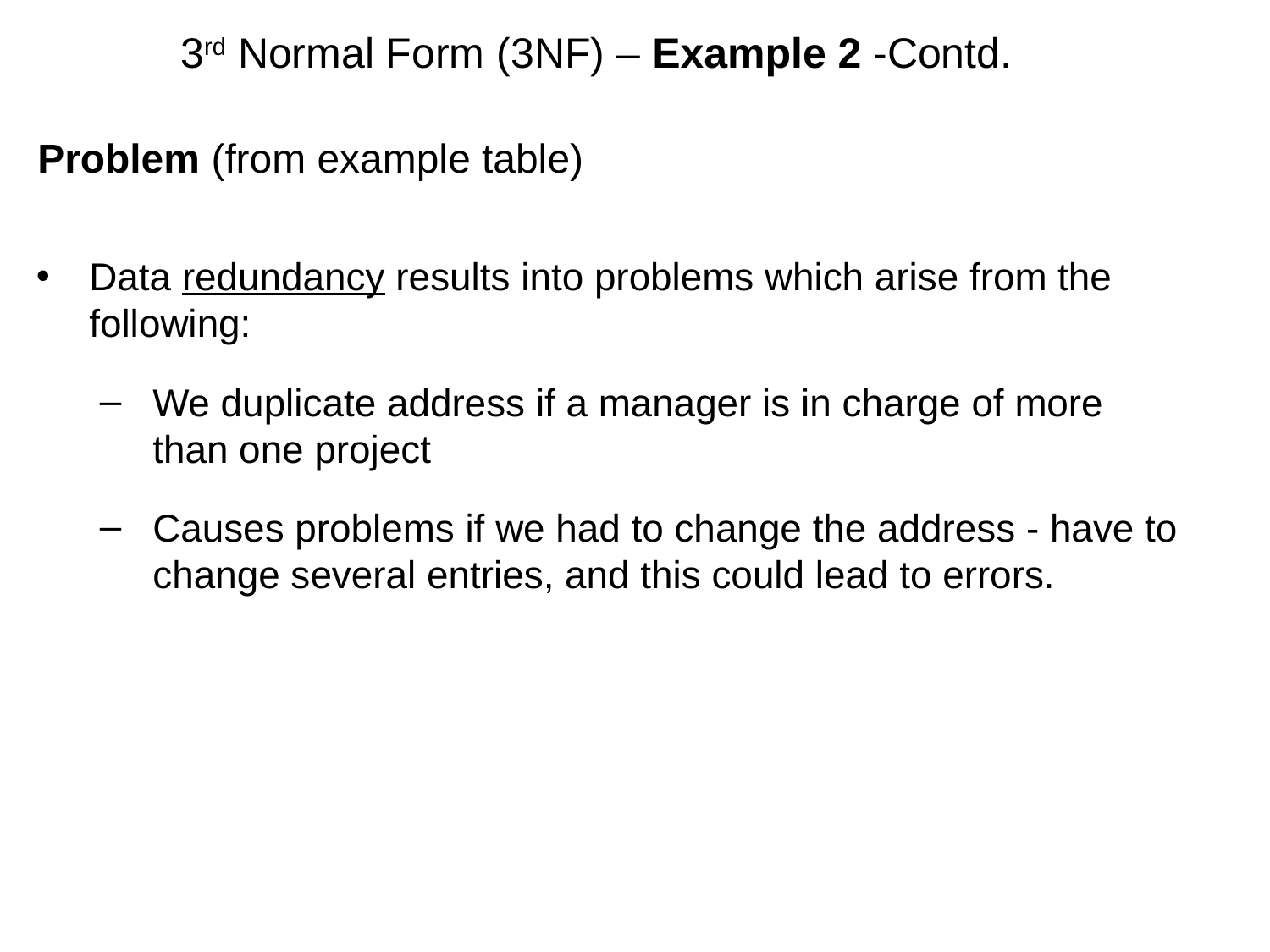

# 3rd Normal Form (3NF) – Example 2 -Contd.
Problem (from example table)
Data redundancy results into problems which arise from the following:

We duplicate address if a manager is in charge of more than one project

Causes problems if we had to change the address - have to change several entries, and this could lead to errors.